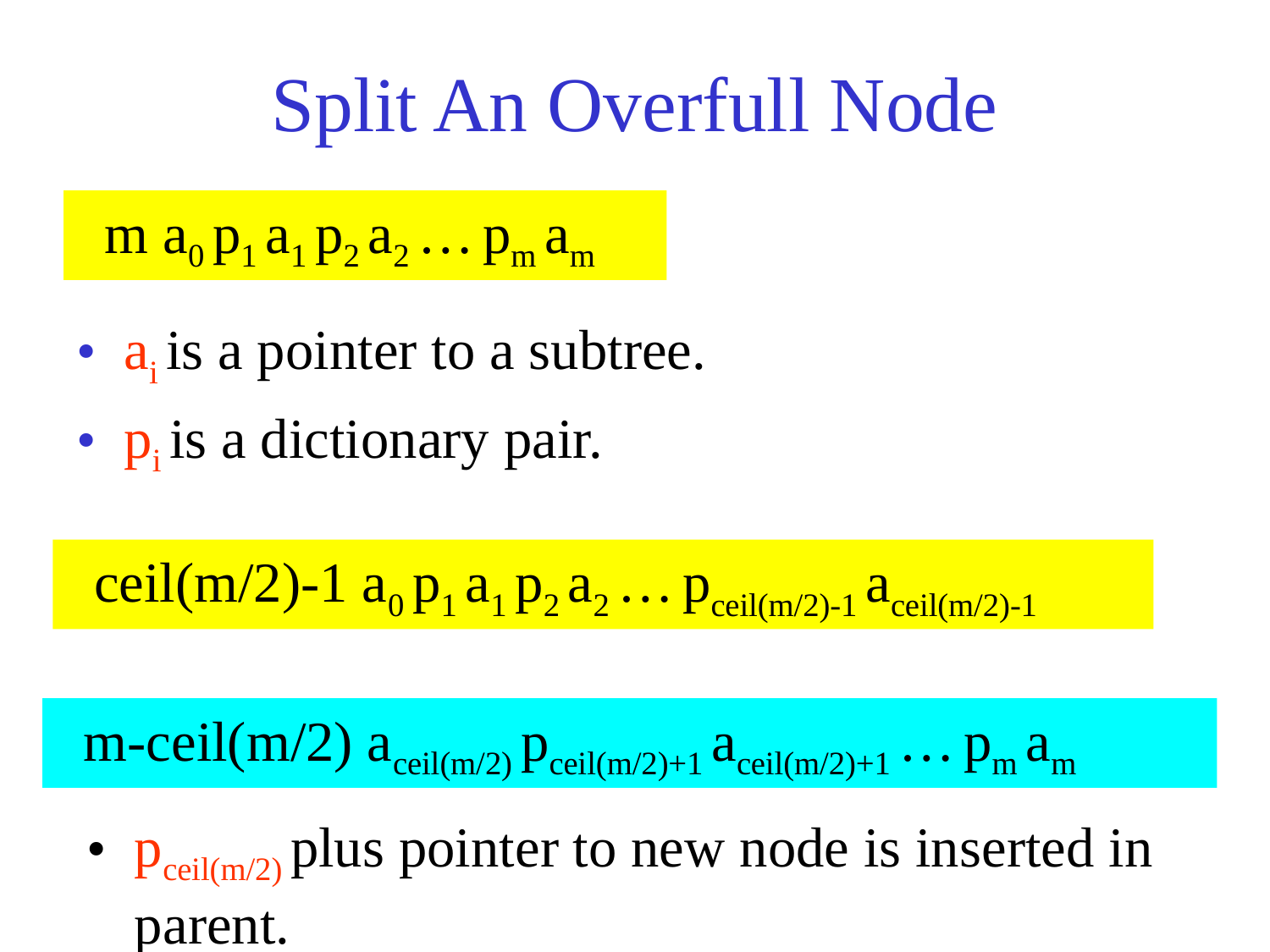

# Split An Overfull Node
  m a0 p1 a1 p2 a2 … pm am
ai is a pointer to a subtree.
pi is a dictionary pair.

  ceil(m/2)-1 a0 p1 a1 p2 a2 … pceil(m/2)-1 aceil(m/2)-1
  m-ceil(m/2) aceil(m/2) pceil(m/2)+1 aceil(m/2)+1 … pm am
pceil(m/2) plus pointer to new node is inserted in parent.